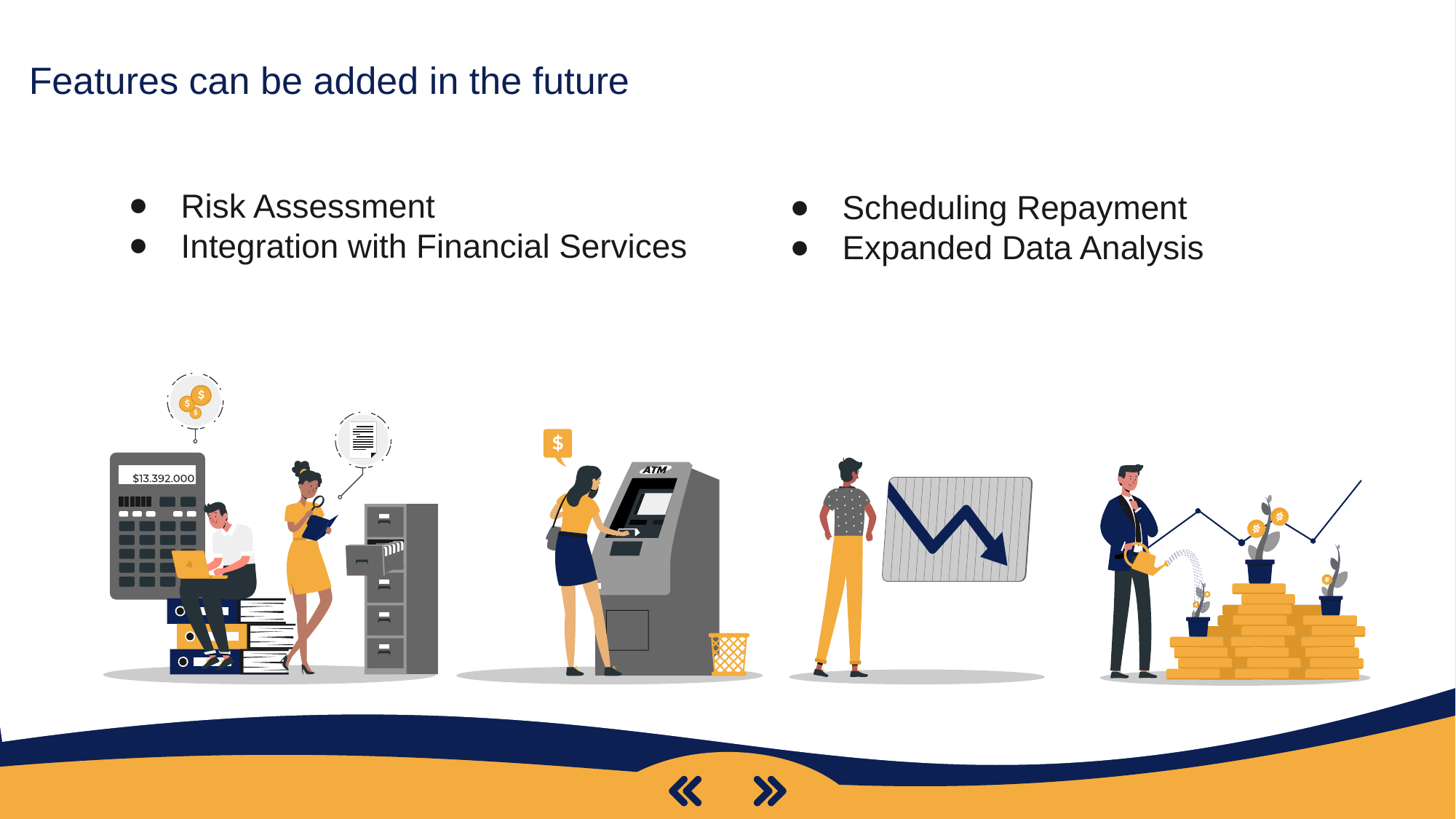

# Features can be added in the future
Risk Assessment
Integration with Financial Services
Scheduling Repayment
Expanded Data Analysis